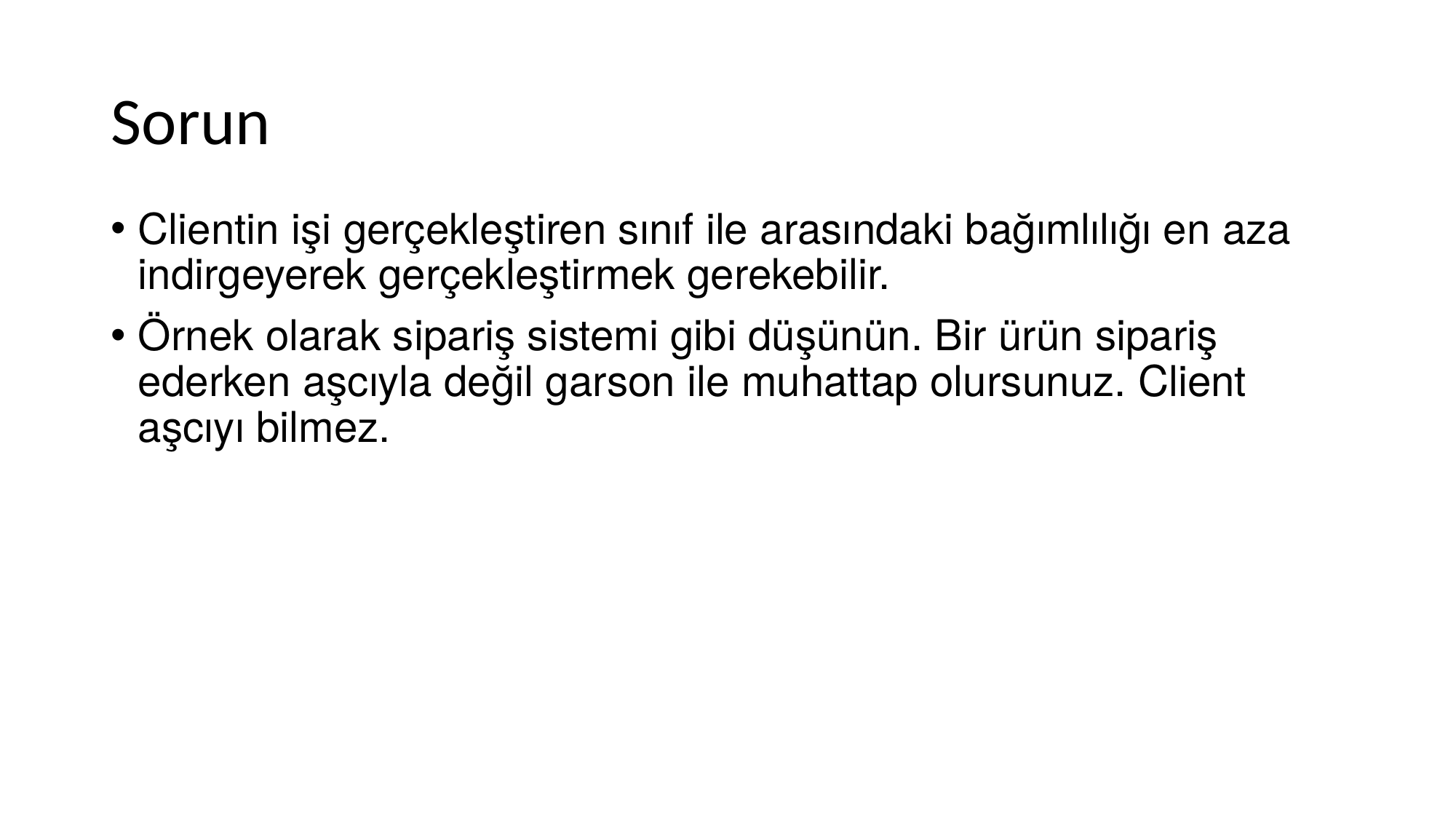

# Sorun
Clientin işi gerçekleştiren sınıf ile arasındaki bağımlılığı en aza indirgeyerek gerçekleştirmek gerekebilir.
Örnek olarak sipariş sistemi gibi düşünün. Bir ürün sipariş ederken aşcıyla değil garson ile muhattap olursunuz. Client aşcıyı bilmez.